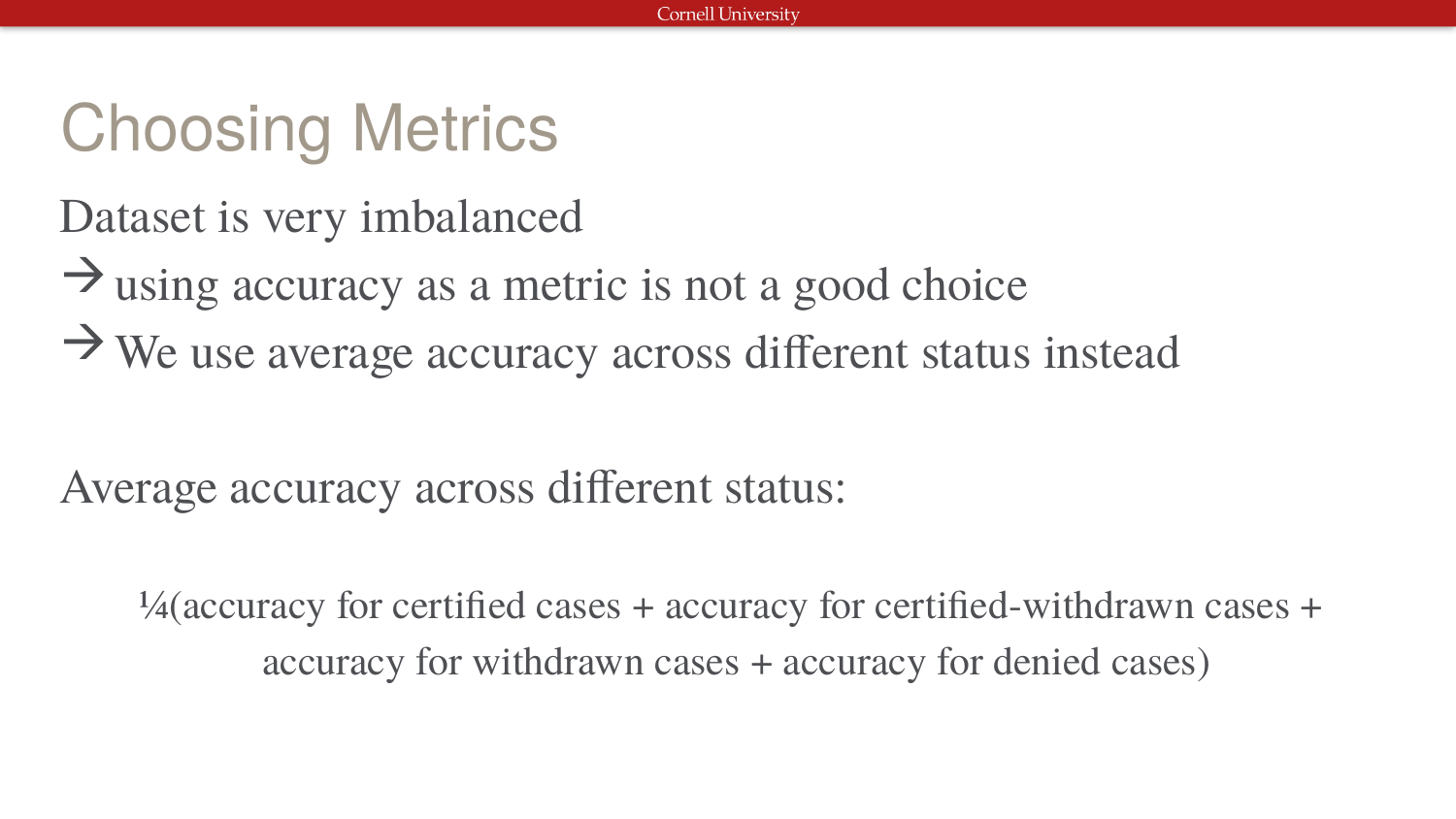

# Choosing Metrics
Dataset is very imbalanced
using accuracy as a metric is not a good choice
We use average accuracy across different status instead

Average accuracy across different status:

¼(accuracy for certified cases + accuracy for certified-withdrawn cases +
accuracy for withdrawn cases + accuracy for denied cases)